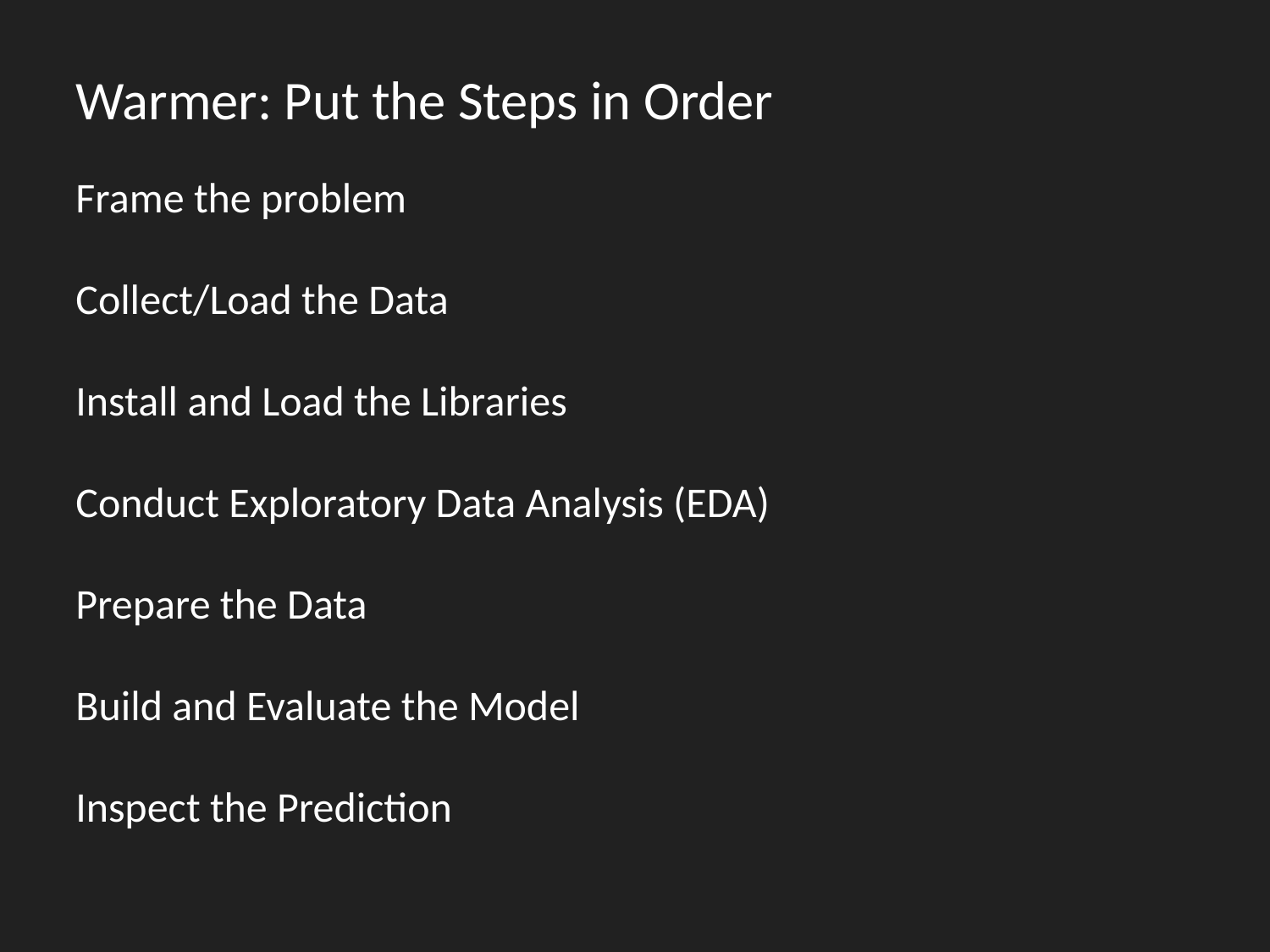

Warmer: Put the Steps in Order

Frame the problem

Collect/Load the Data
Install and Load the Libraries
Conduct Exploratory Data Analysis (EDA)
Prepare the Data
Build and Evaluate the Model

Inspect the Prediction